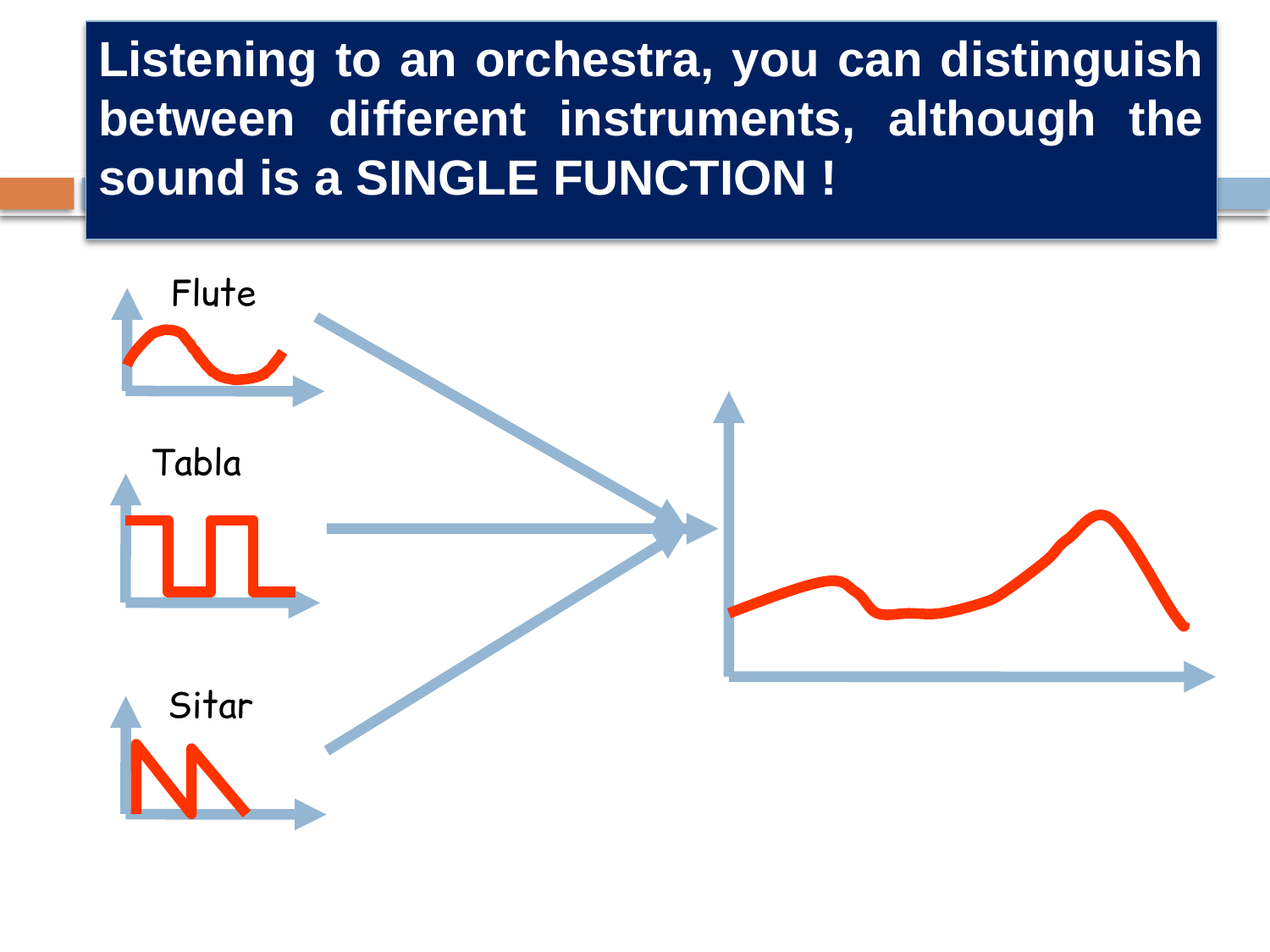

Listening to an orchestra, you can distinguish between different instruments, although the sound is a SINGLE FUNCTION !

#
Flute

Tabla

Sitar